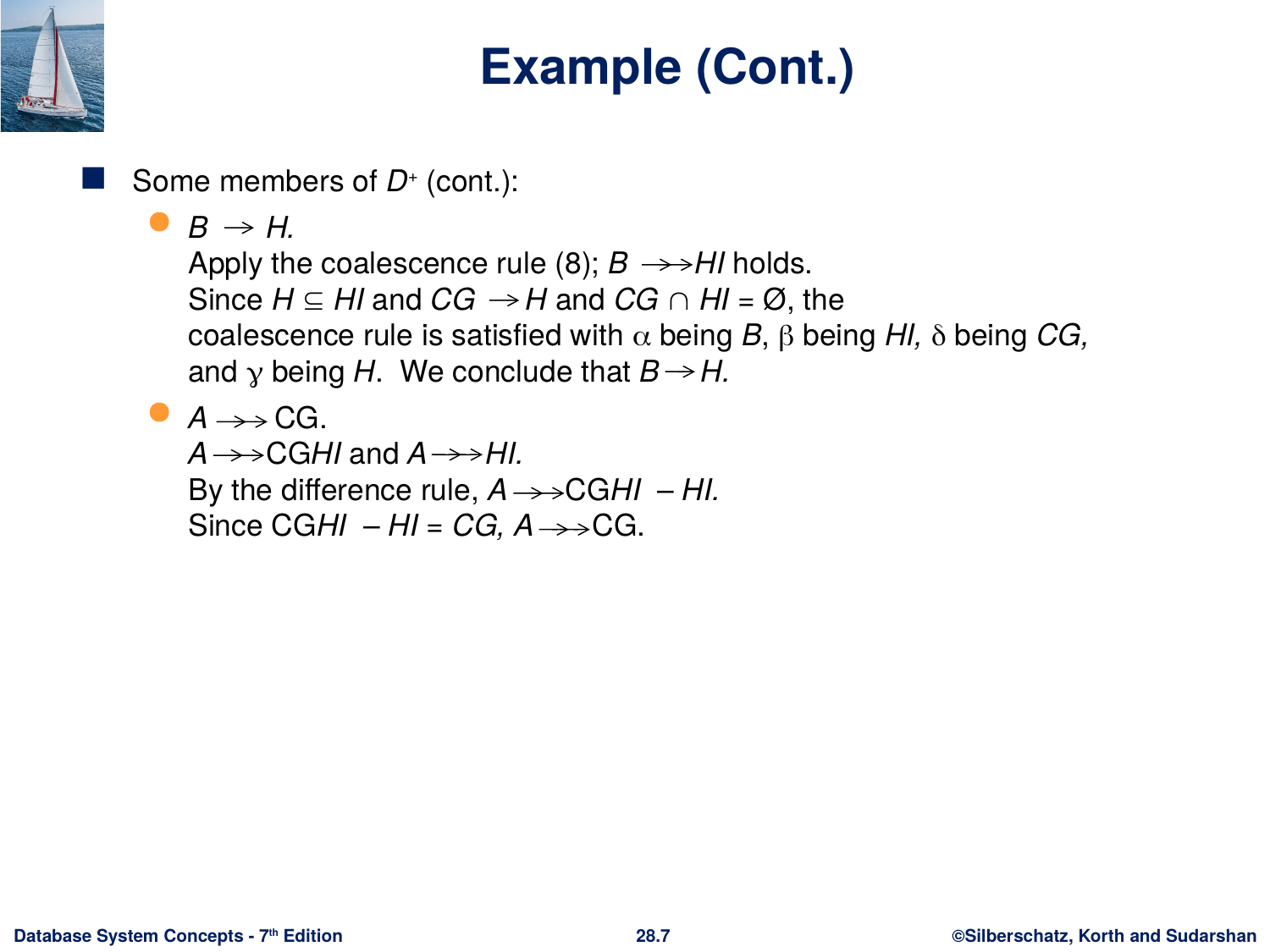

# Example (Cont.)
Some members of D+ (cont.):
B       H.
Apply the coalescence rule (8); B        HI holds.
Since H ⊆ HI and CG      H and CG ∩ HI = Ø, the
coalescence rule is satisfied with α being B, β being HI, δ being CG, and γ being H.  We conclude that B     H.
A        CG.
A       CGHI and A       HI.
By the difference rule, A       CGHI  – HI.
Since CGHI  – HI = CG, A       CG.